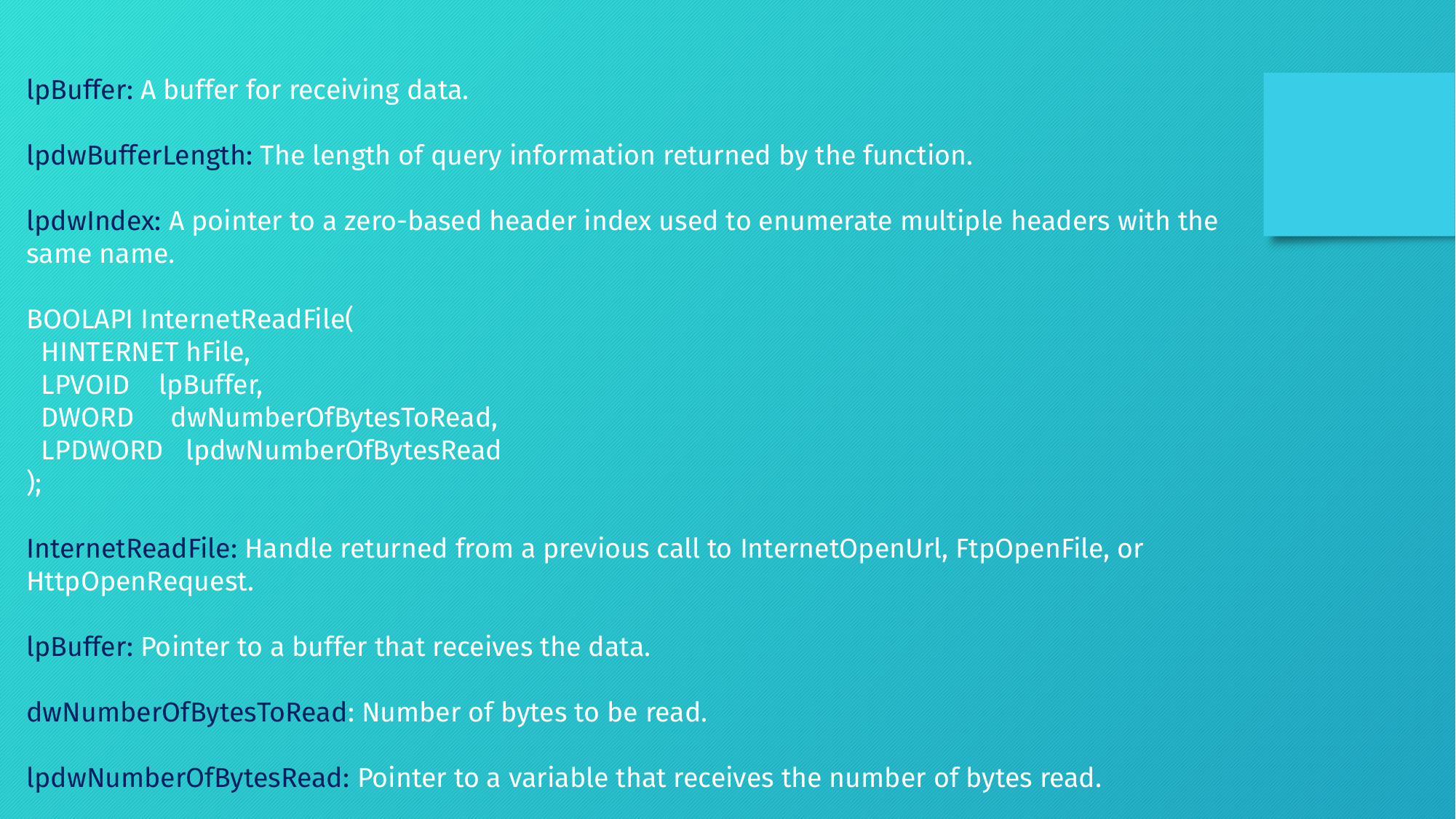

lpBuffer: A buffer for receiving data.

lpdwBufferLength: The length of query information returned by the function.

lpdwIndex: A pointer to a zero-based header index used to enumerate multiple headers with the same name.

BOOLAPI InternetReadFile(
  HINTERNET hFile,
  LPVOID    lpBuffer,
  DWORD     dwNumberOfBytesToRead,
  LPDWORD   lpdwNumberOfBytesRead
);

InternetReadFile: Handle returned from a previous call to InternetOpenUrl, FtpOpenFile, or HttpOpenRequest.

lpBuffer: Pointer to a buffer that receives the data.

dwNumberOfBytesToRead: Number of bytes to be read.

lpdwNumberOfBytesRead: Pointer to a variable that receives the number of bytes read.